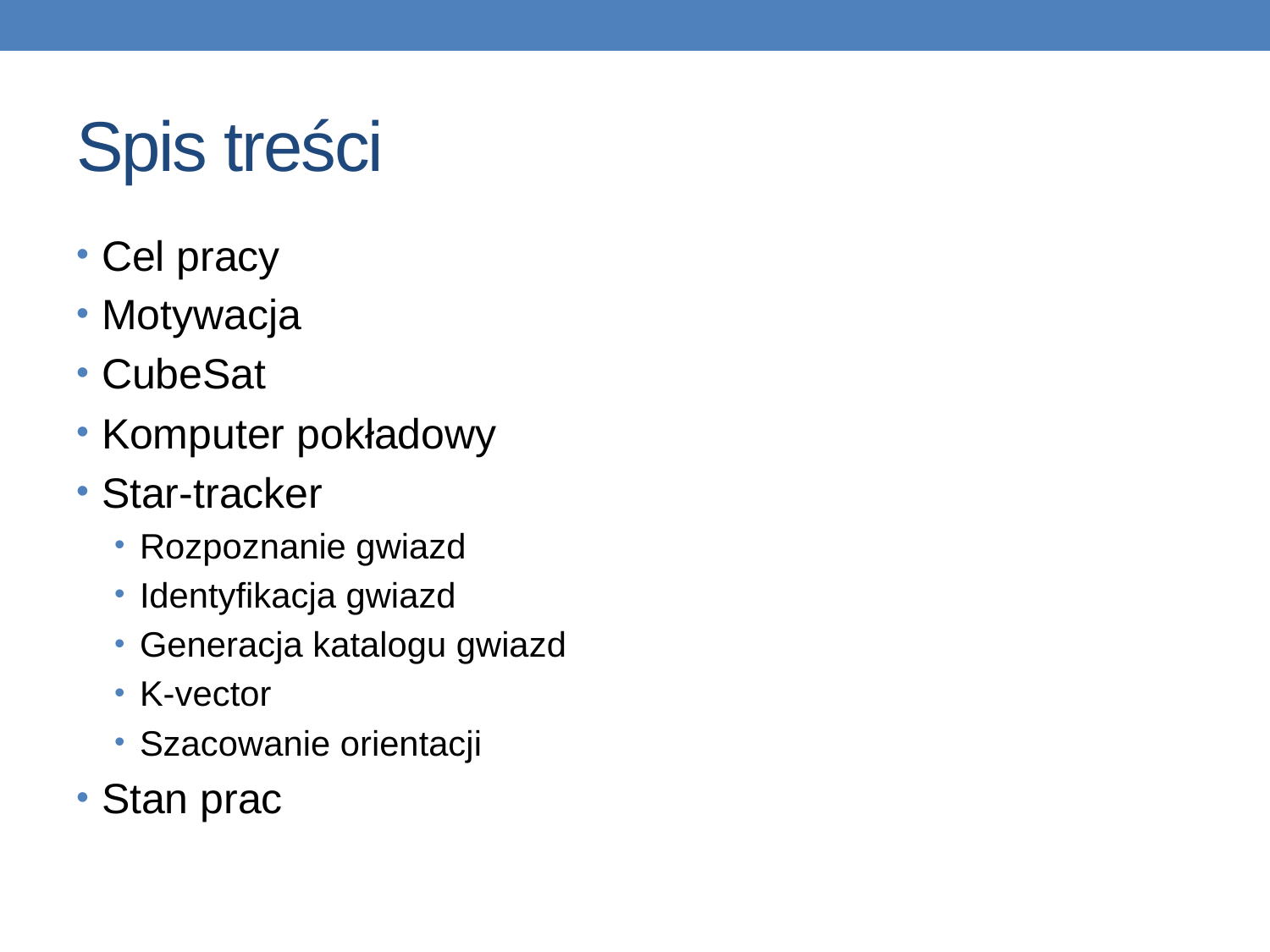

# Spis treści
Cel pracy
Motywacja
CubeSat
Komputer pokładowy
Star-tracker
Rozpoznanie gwiazd
Identyfikacja gwiazd
Generacja katalogu gwiazd
K-vector
Szacowanie orientacji
Stan prac